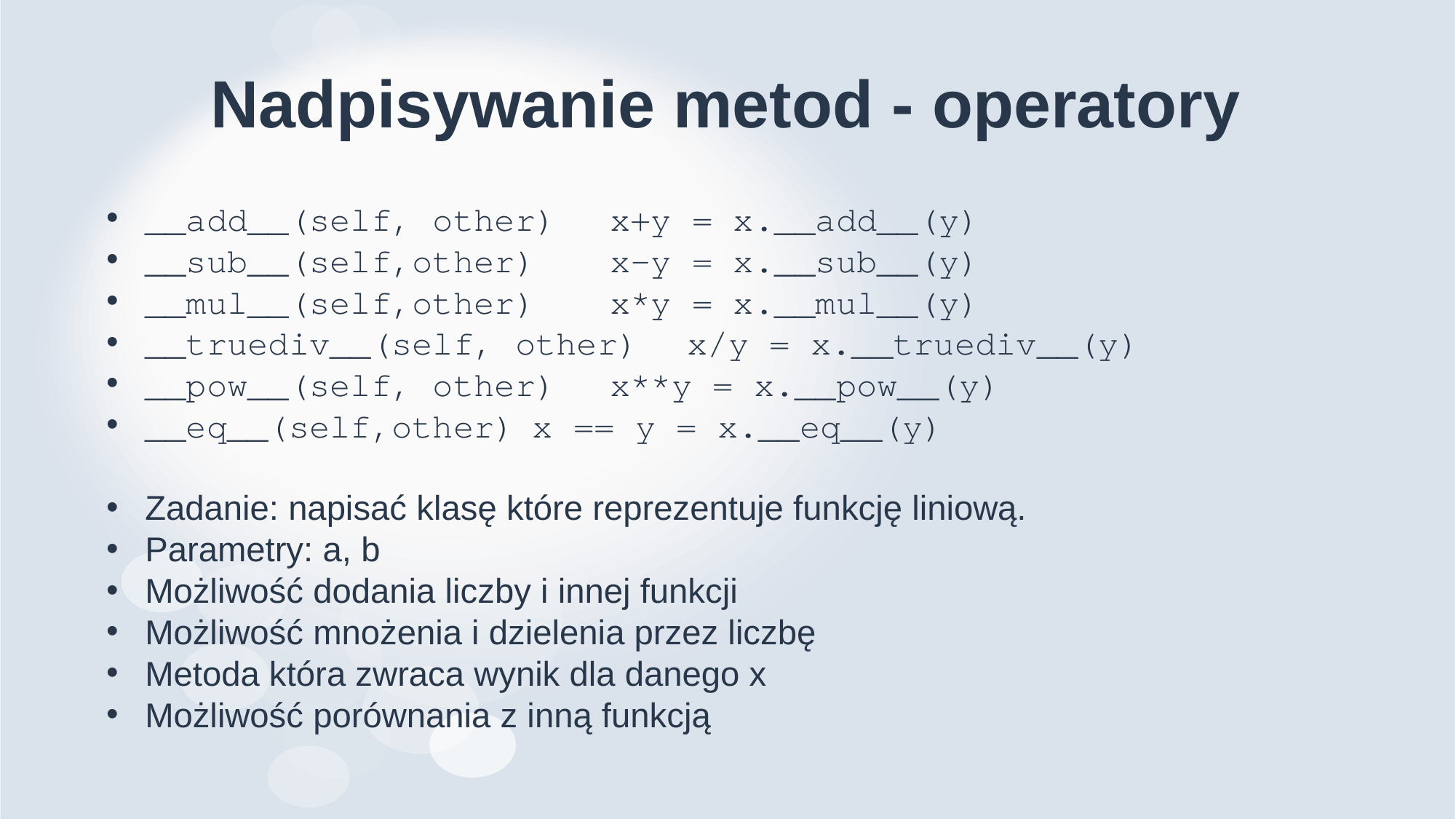

# Nadpisywanie metod - operatory
__add__(self, other)		x+y = x.__add__(y)
__sub__(self,other)		x-y = x.__sub__(y)
__mul__(self,other)		x*y = x.__mul__(y)
__truediv__(self, other)	x/y = x.__truediv__(y)
__pow__(self, other)		x**y = x.__pow__(y)
__eq__(self,other)			x == y = x.__eq__(y)

Zadanie: napisać klasę które reprezentuje funkcję liniową.
Parametry: a, b
Możliwość dodania liczby i innej funkcji
Możliwość mnożenia i dzielenia przez liczbę
Metoda która zwraca wynik dla danego x
Możliwość porównania z inną funkcją